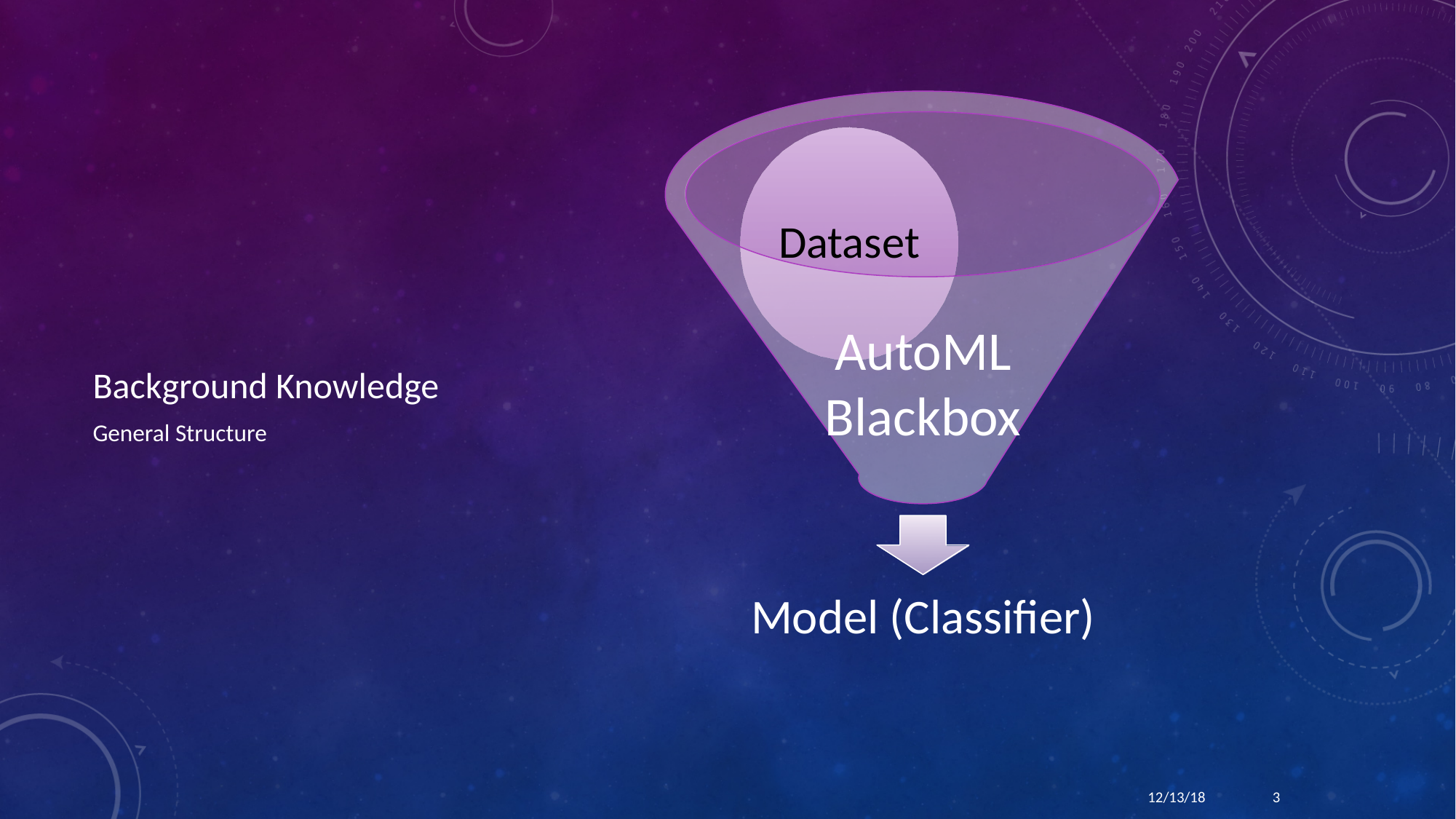

Model (Classifier)
Dataset
# Background Knowledge
AutoML Blackbox
General Structure
12/13/18
3